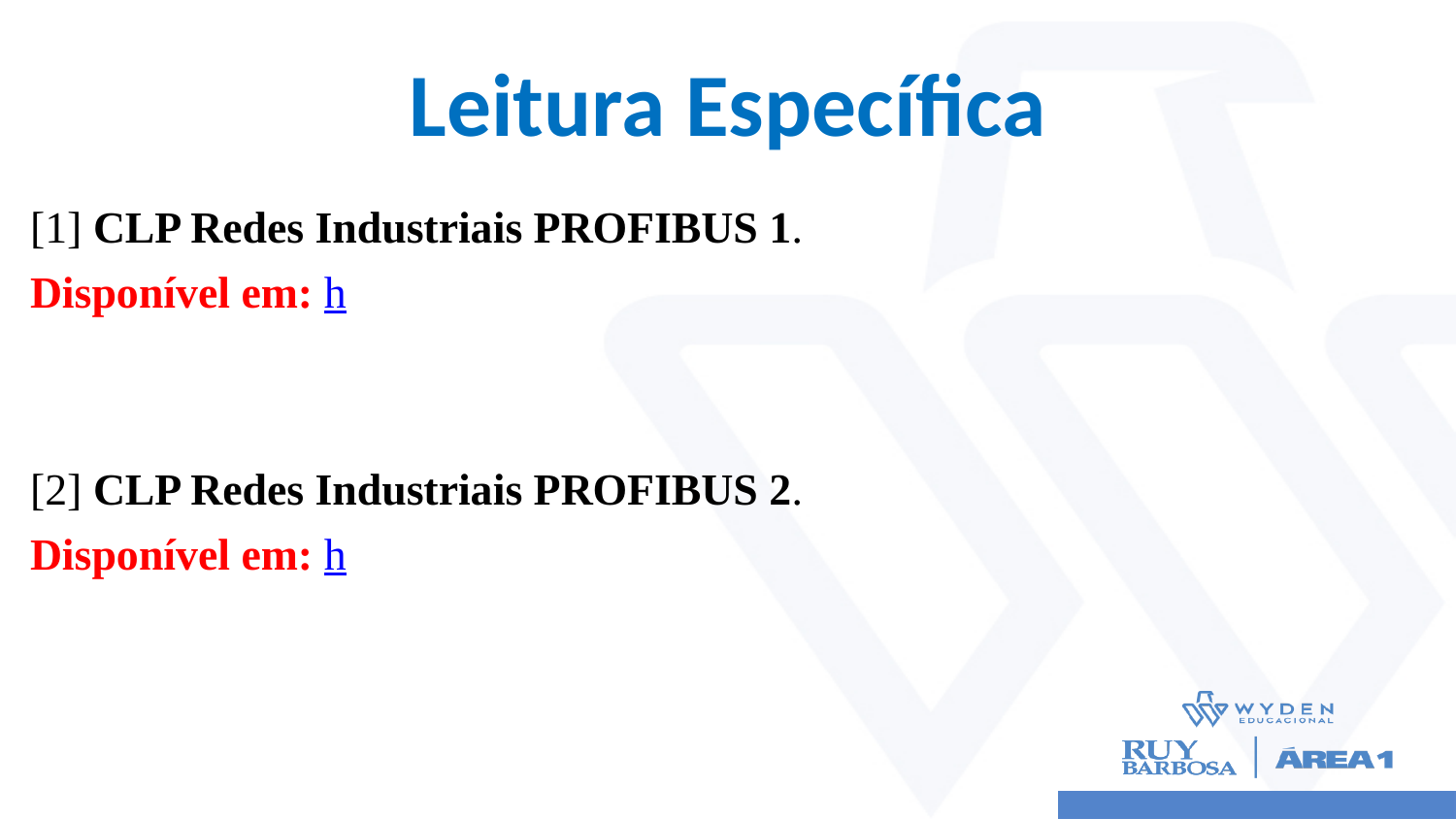

# Leitura Específica
[1] CLP Redes Industriais PROFIBUS 1.
Disponível em: h

[2] CLP Redes Industriais PROFIBUS 2.
Disponível em: h